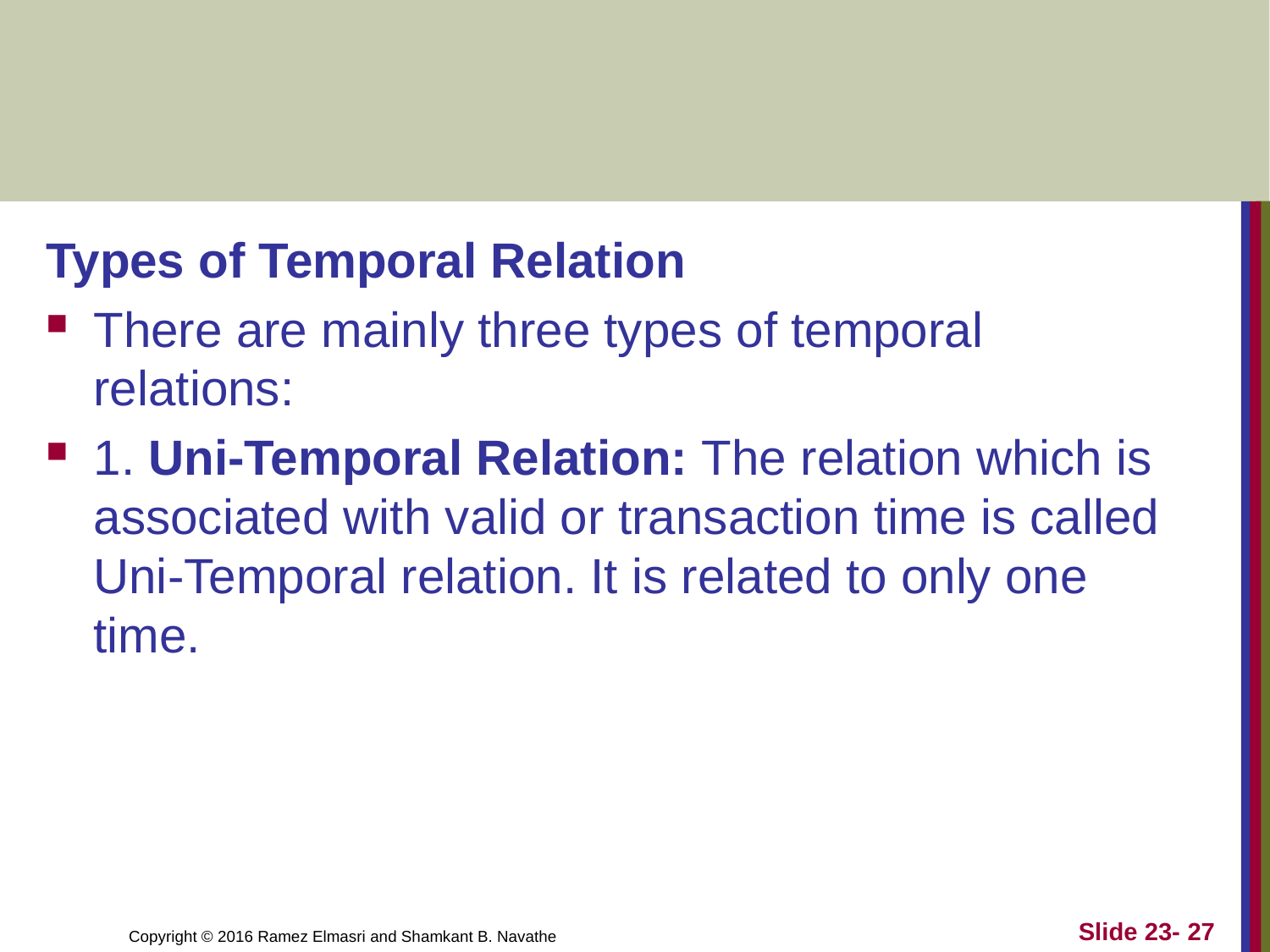

#
Types of Temporal Relation
There are mainly three types of temporal relations:
1. Uni-Temporal Relation: The relation which is associated with valid or transaction time is called Uni-Temporal relation. It is related to only one time.

Slide 23- 27